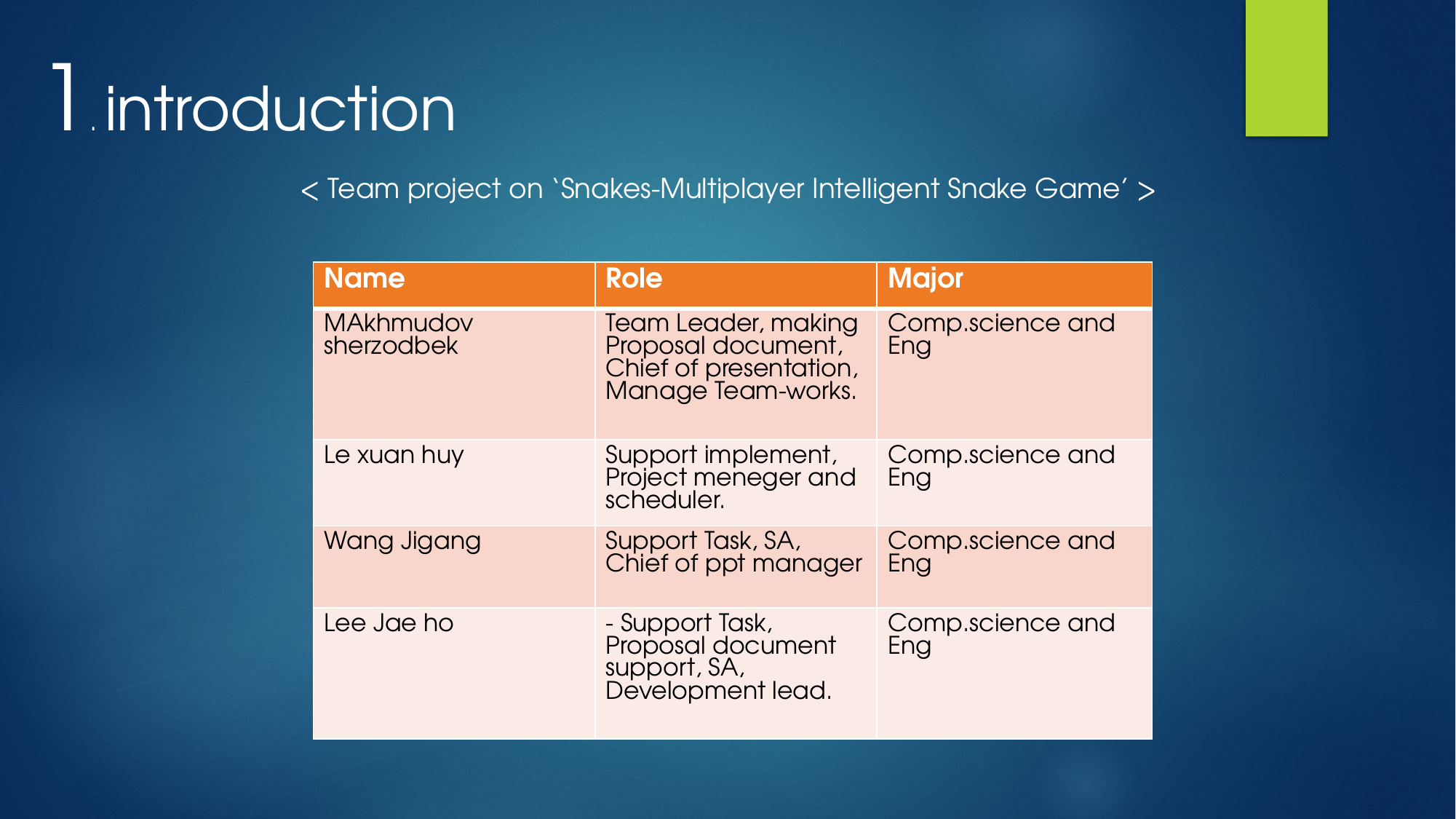

1. introduction
< Team project on ‘Snakes-Multiplayer Intelligent Snake Game’ >

| Name | Role | Major |
| --- | --- | --- |
| MAkhmudov sherzodbek | Team Leader, making Proposal document, Chief of presentation, Manage Team-works. | Comp.science and Eng |
| Le xuan huy | Support implement, Project meneger and scheduler. | Comp.science and Eng |
| Wang Jigang | Support Task, SA, Chief of ppt manager | Comp.science and Eng |
| Lee Jae ho | - Support Task, Proposal document support, SA, Development lead. | Comp.science and Eng |